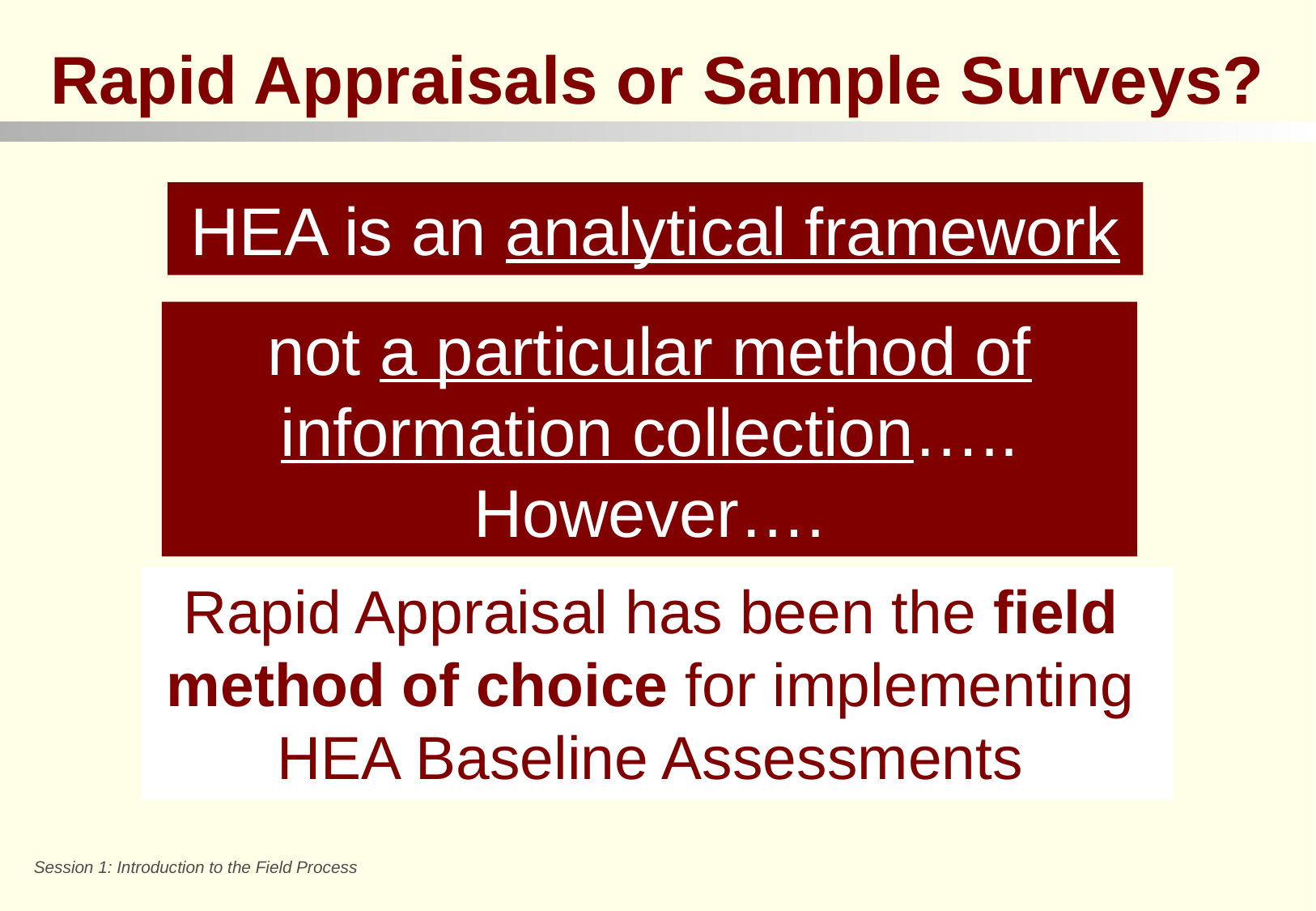

Rapid Appraisals or Sample Surveys?

HEA is an analytical framework
not a particular method of information collection….. However….
Rapid Appraisal has been the field method of choice for implementing HEA Baseline Assessments

Session 1: Introduction to the Field Process